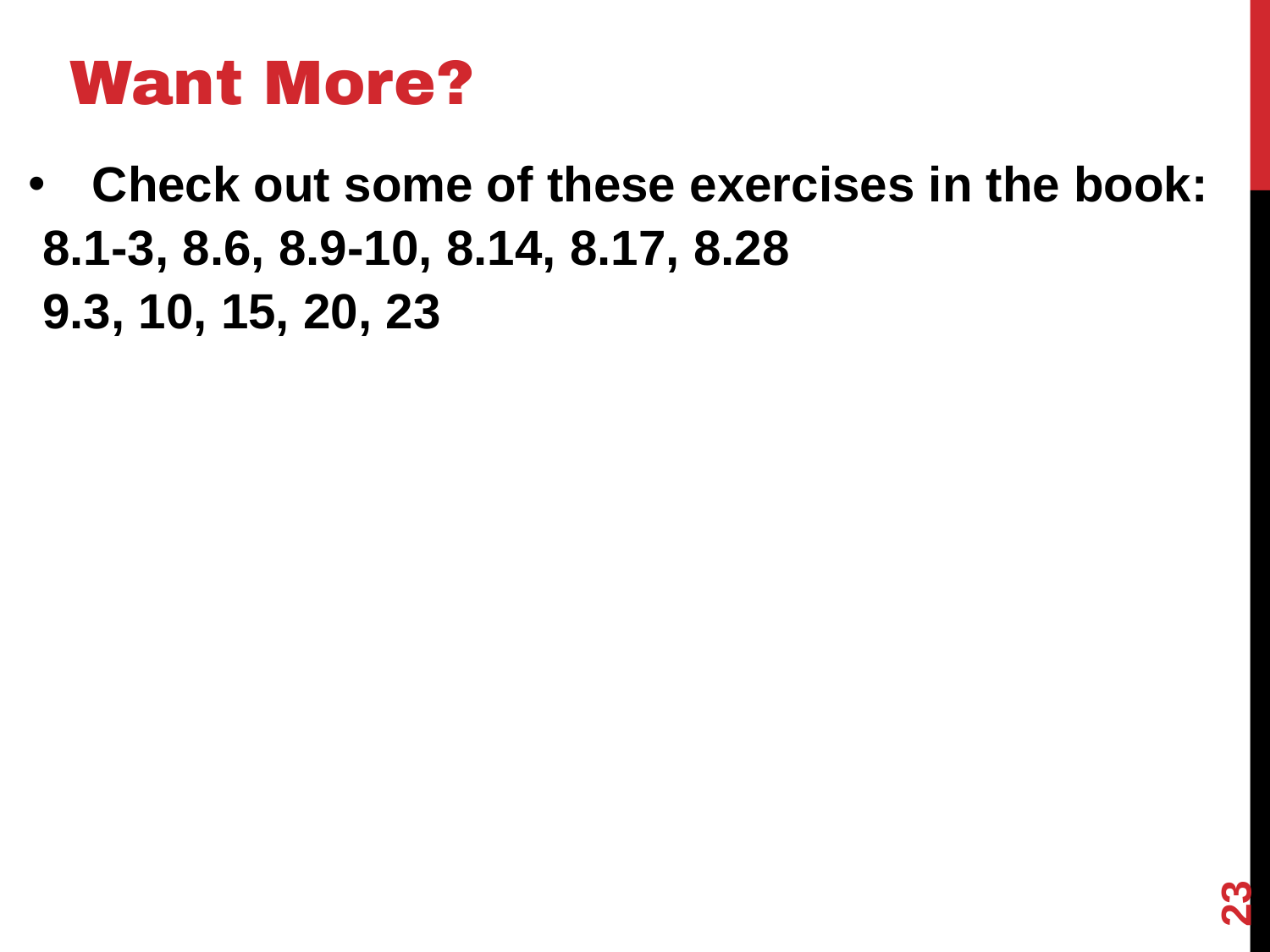

# Want More?
Check out some of these exercises in the book:
 8.1-3, 8.6, 8.9-10, 8.14, 8.17, 8.28
 9.3, 10, 15, 20, 23

23